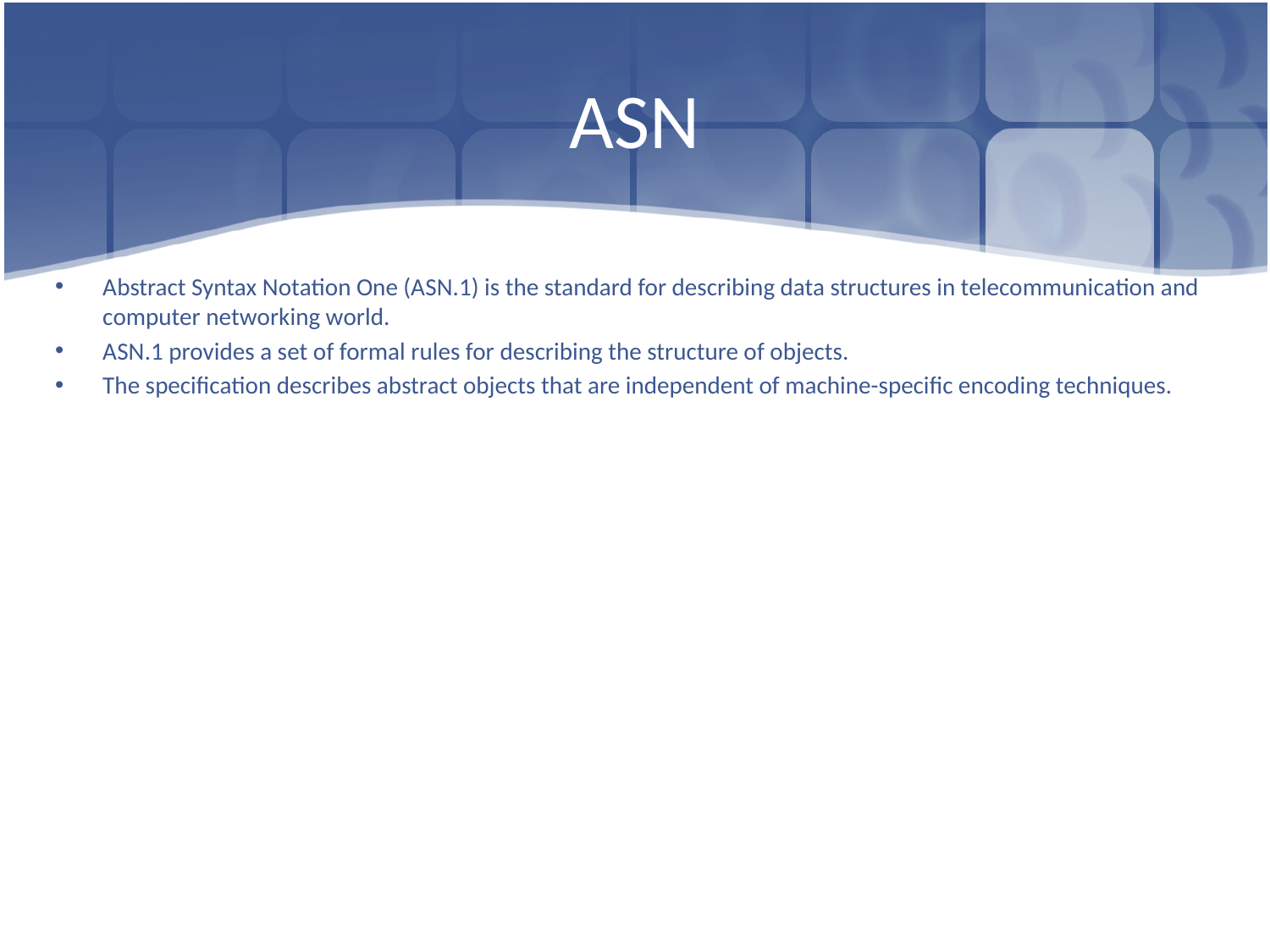

# ASN
Abstract Syntax Notation One (ASN.1) is the standard for describing data structures in telecommunication and computer networking world.
ASN.1 provides a set of formal rules for describing the structure of objects.
The specification describes abstract objects that are independent of machine-specific encoding techniques.